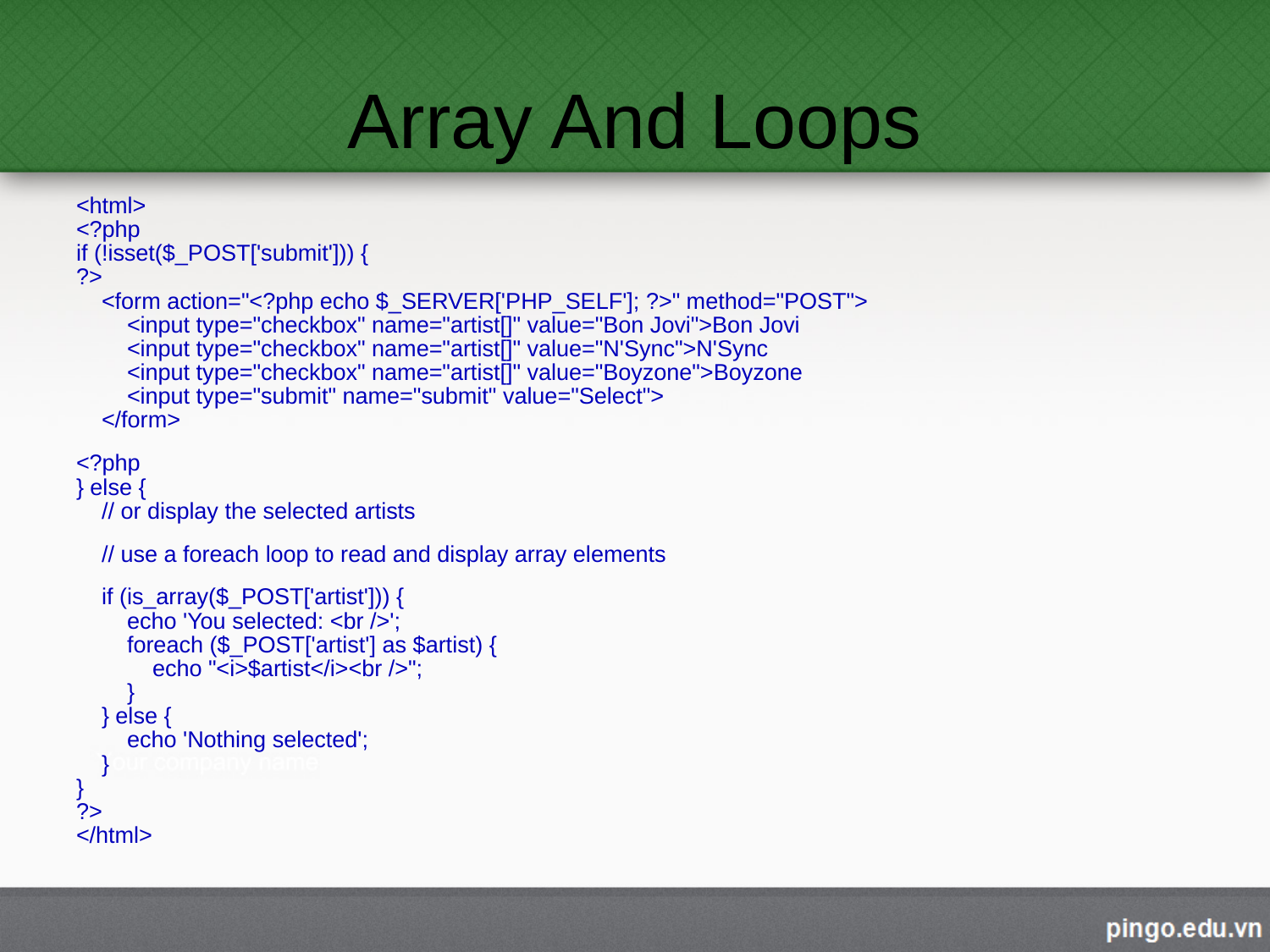

# Array And Loops
<html>
<?php
if (!isset($_POST['submit'])) {
?>
    <form action="<?php echo $_SERVER['PHP_SELF']; ?>" method="POST">
        <input type="checkbox" name="artist[]" value="Bon Jovi">Bon Jovi
        <input type="checkbox" name="artist[]" value="N'Sync">N'Sync
        <input type="checkbox" name="artist[]" value="Boyzone">Boyzone
        <input type="submit" name="submit" value="Select">
    </form>
<?php
} else {
    // or display the selected artists
    // use a foreach loop to read and display array elements
    if (is_array($_POST['artist'])) {
        echo 'You selected: <br />';
        foreach ($_POST['artist'] as $artist) {
            echo "<i>$artist</i><br />";
        }
    } else {
        echo 'Nothing selected';
    }
}
?>
</html>